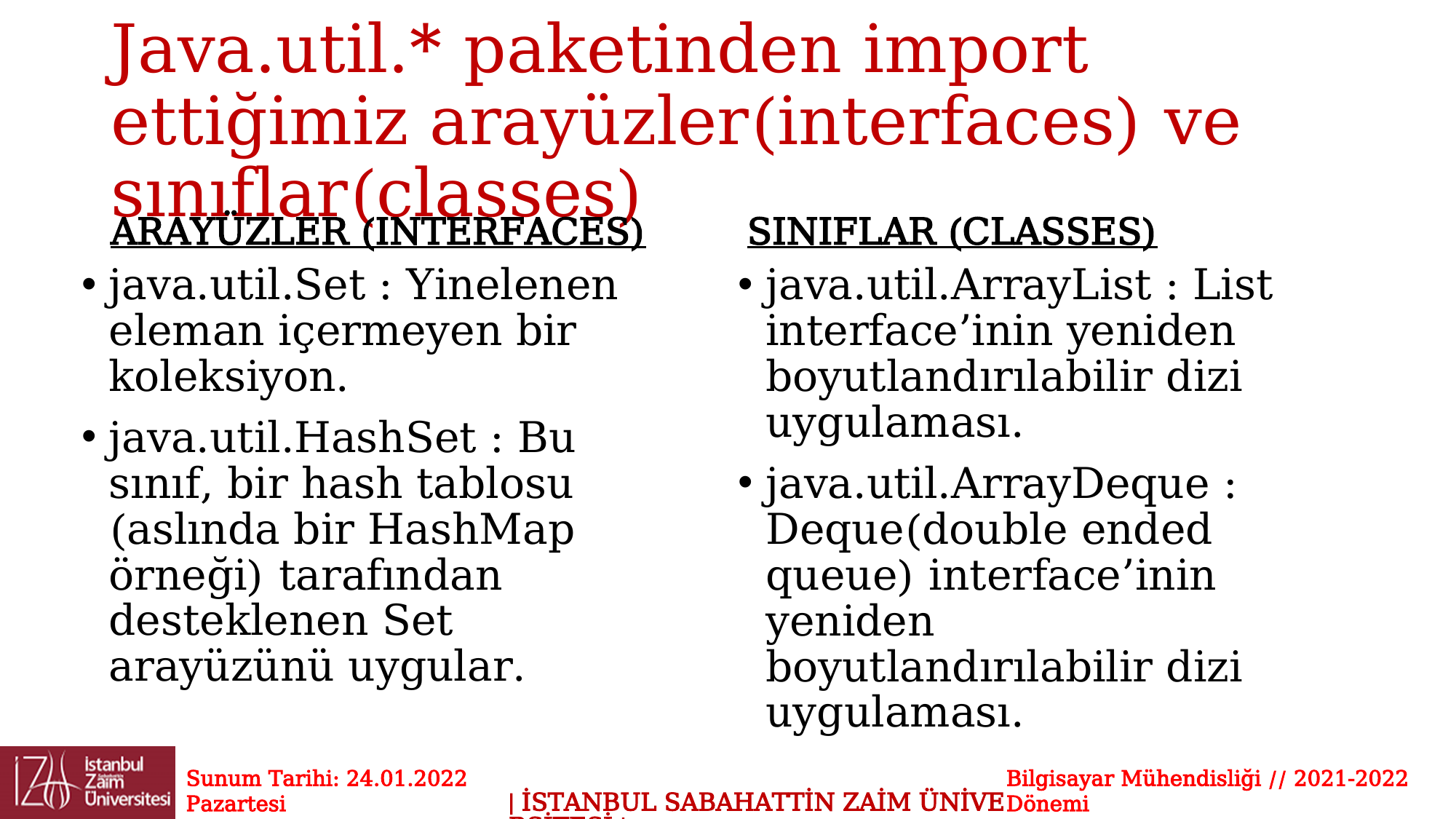

# Java.util.* paketinden import ettiğimiz arayüzler(interfaces) ve sınıflar(classes)
ARAYÜZLER (INTERFACES)
SINIFLAR (CLASSES)
java.util.Set : Yinelenen eleman içermeyen bir koleksiyon.
java.util.HashSet : Bu sınıf, bir hash tablosu (aslında bir HashMap örneği) tarafından desteklenen Set arayüzünü uygular.
java.util.ArrayList : List interface’inin yeniden boyutlandırılabilir dizi uygulaması.
java.util.ArrayDeque : Deque(double ended queue) interface’inin yeniden boyutlandırılabilir dizi uygulaması.
Sunum Tarihi: 24.01.2022 Pazartesi
Bilgisayar Mühendisliği // 2021-2022 Dönemi
| İSTANBUL SABAHATTİN ZAİM ÜNİVERSİTESİ |